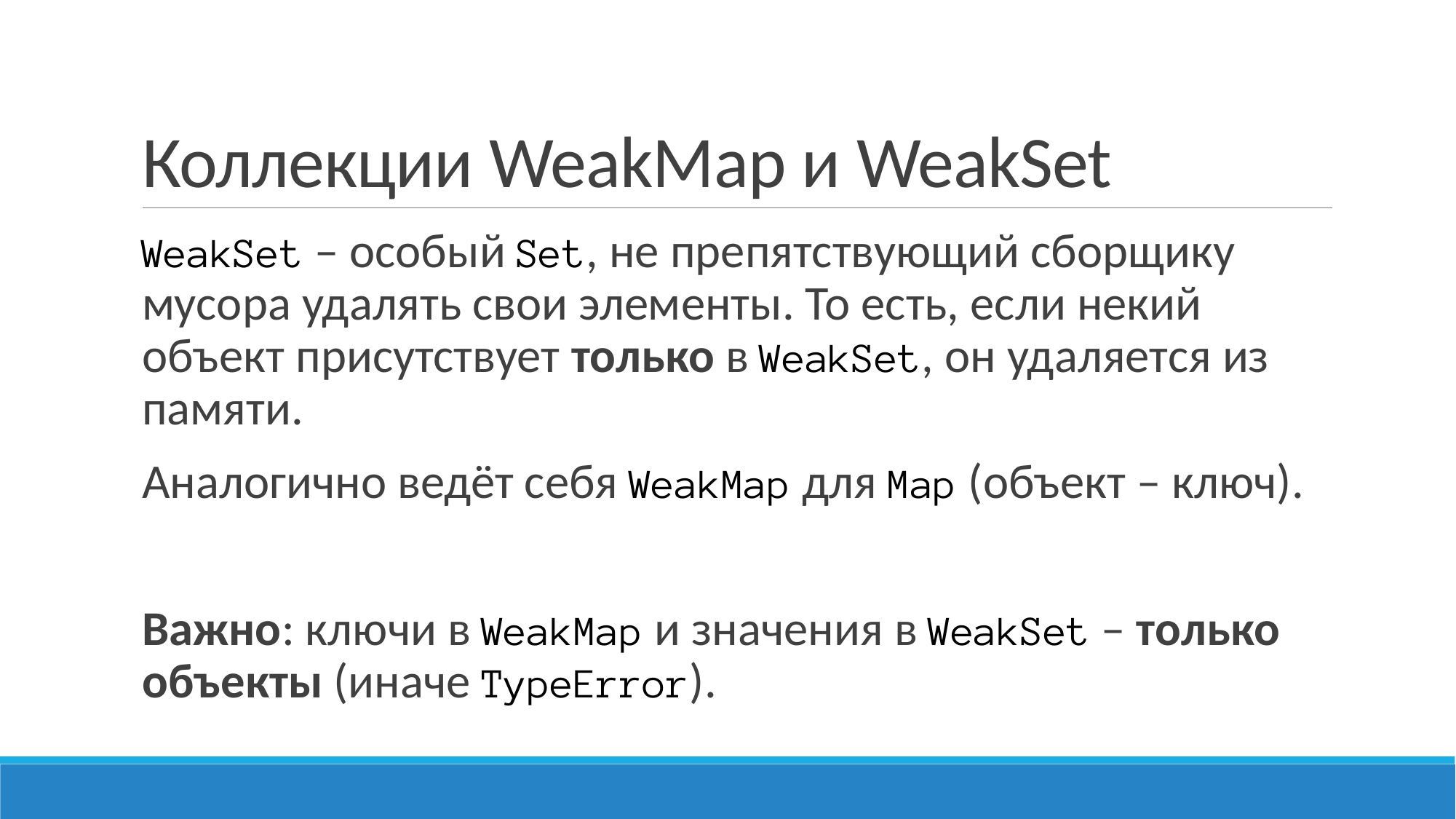

# Коллекции WeakMap и WeakSet
WeakSet – особый Set, не препятствующий сборщику мусора удалять свои элементы. То есть, если некий объект присутствует только в WeakSet, он удаляется из памяти.
Аналогично ведёт себя WeakMap для Map (объект – ключ).

Важно: ключи в WeakMap и значения в WeakSet – только объекты (иначе TypeError).